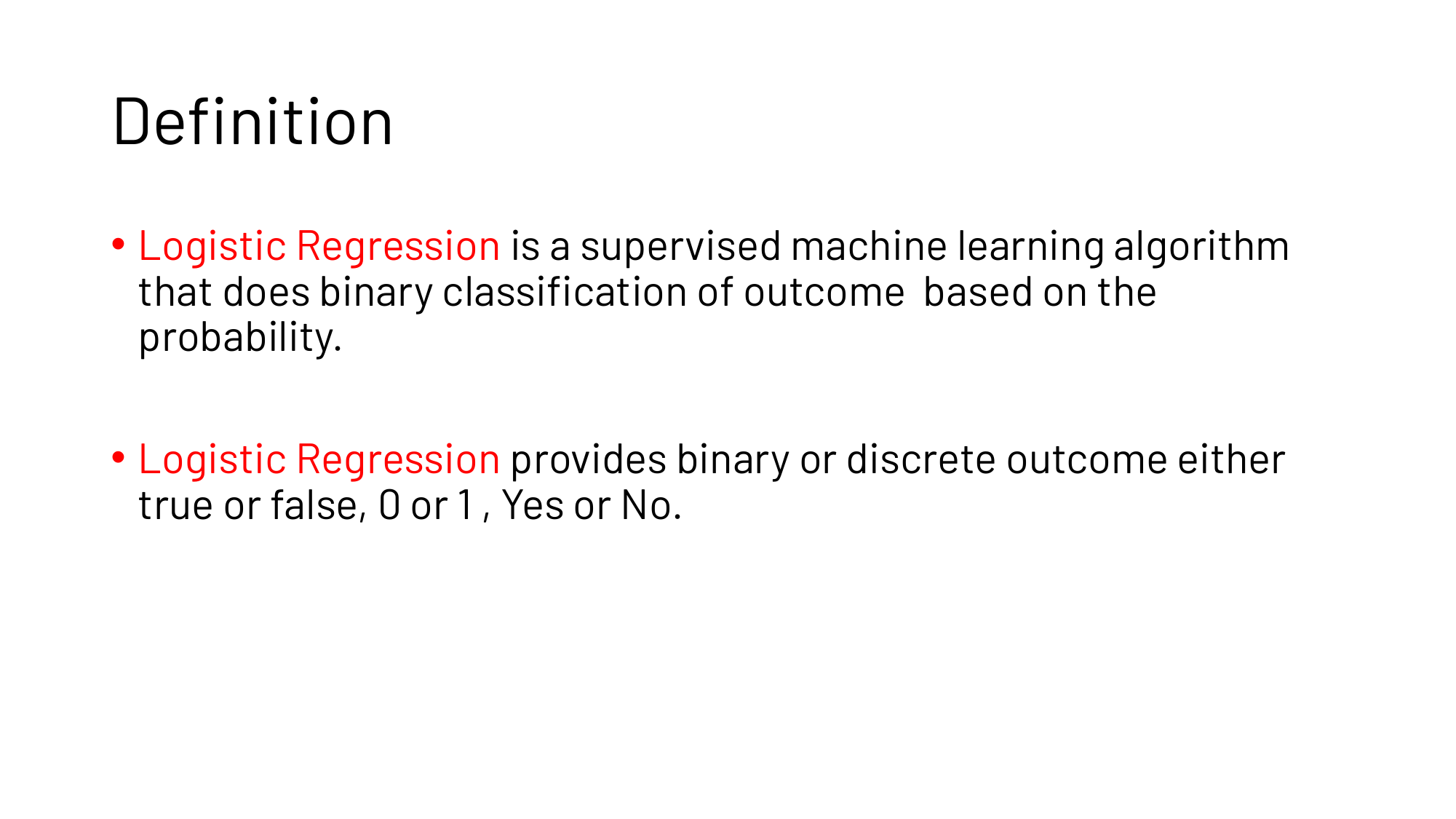

# Definition
Logistic Regression is a supervised machine learning algorithm that does binary classification of outcome  based on the probability.

Logistic Regression provides binary or discrete outcome either true or false, 0 or 1 , Yes or No.